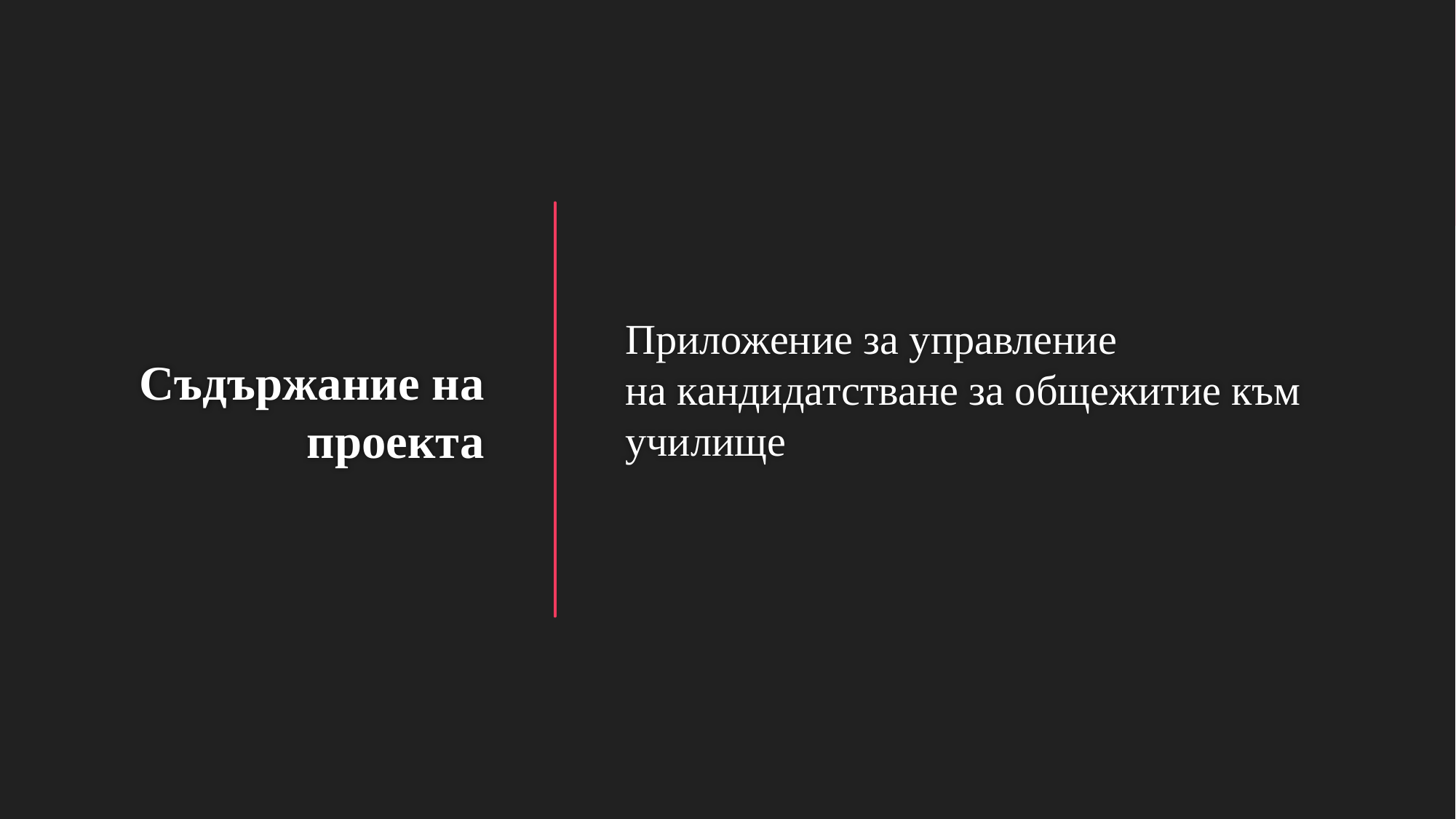

Приложение за управление на кандидатстване за общежитие към училище

# Съдържание на проекта